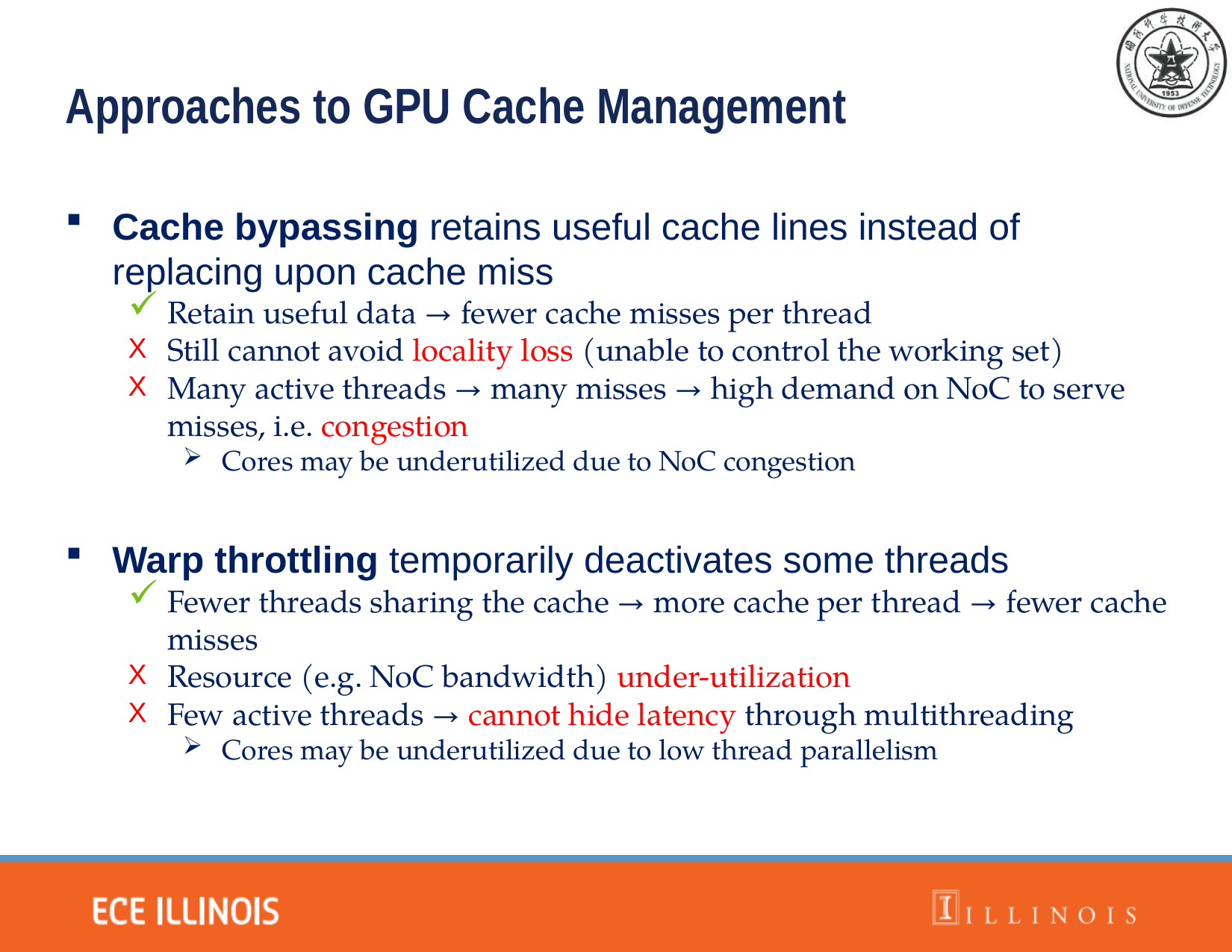

Approaches to GPU Cache Management
Cache bypassing retains useful cache lines instead of replacing upon cache miss
Retain useful data → fewer cache misses per thread
Still cannot avoid locality loss (unable to control the working set)
Many active threads → many misses → high demand on NoC to serve misses, i.e. congestion
Cores may be underutilized due to NoC congestion

Warp throttling temporarily deactivates some threads
Fewer threads sharing the cache → more cache per thread → fewer cache misses
Resource (e.g. NoC bandwidth) under-utilization
Few active threads → cannot hide latency through multithreading
Cores may be underutilized due to low thread parallelism